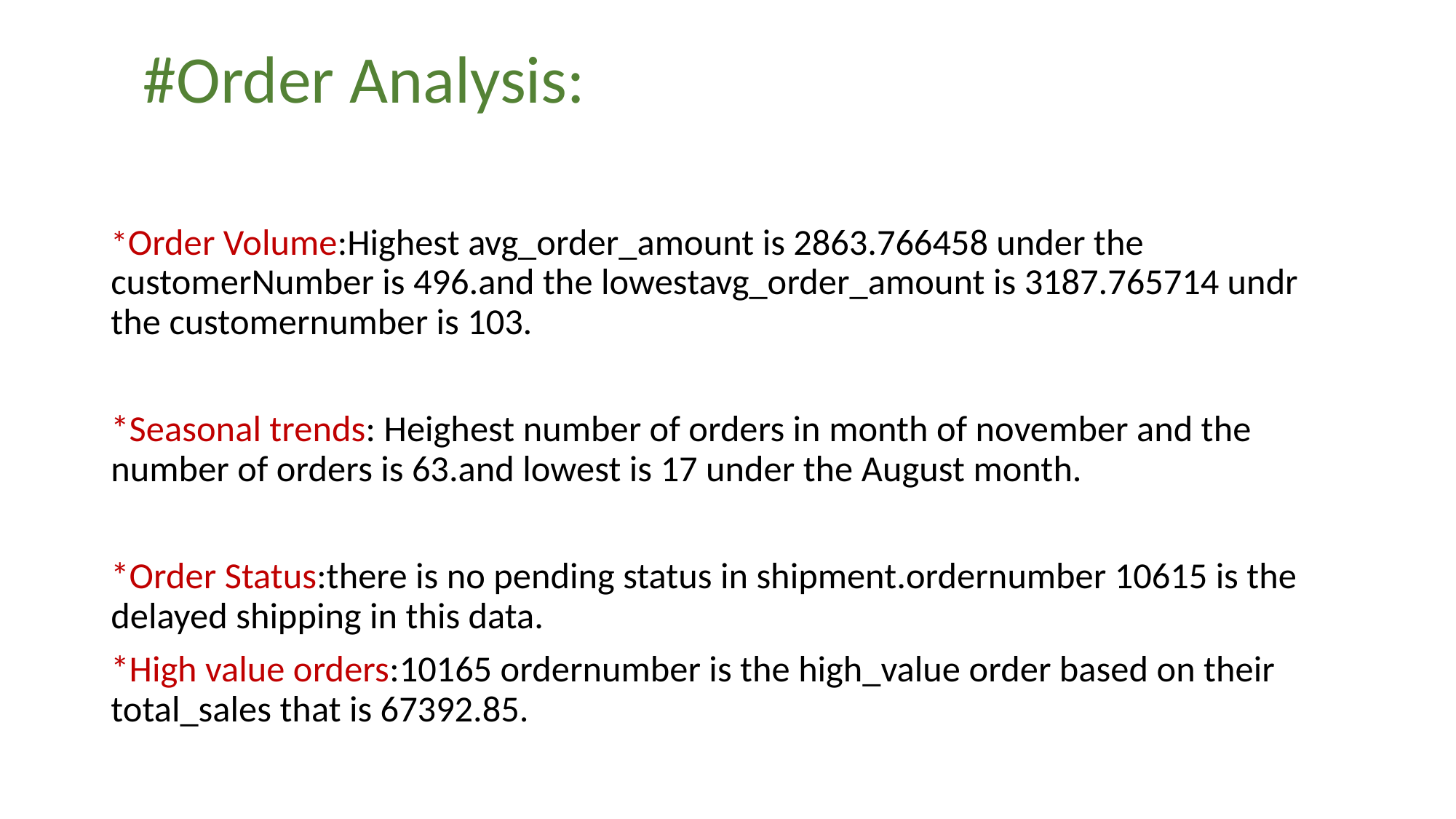

# #Order Analysis:
*Order Volume:Highest avg_order_amount is 2863.766458 under the customerNumber is 496.and the lowestavg_order_amount is 3187.765714 undr the customernumber is 103.

*Seasonal trends: Heighest number of orders in month of november and the number of orders is 63.and lowest is 17 under the August month.

*Order Status:there is no pending status in shipment.ordernumber 10615 is the delayed shipping in this data.
*High value orders:10165 ordernumber is the high_value order based on their total_sales that is 67392.85.

|  |
| --- |